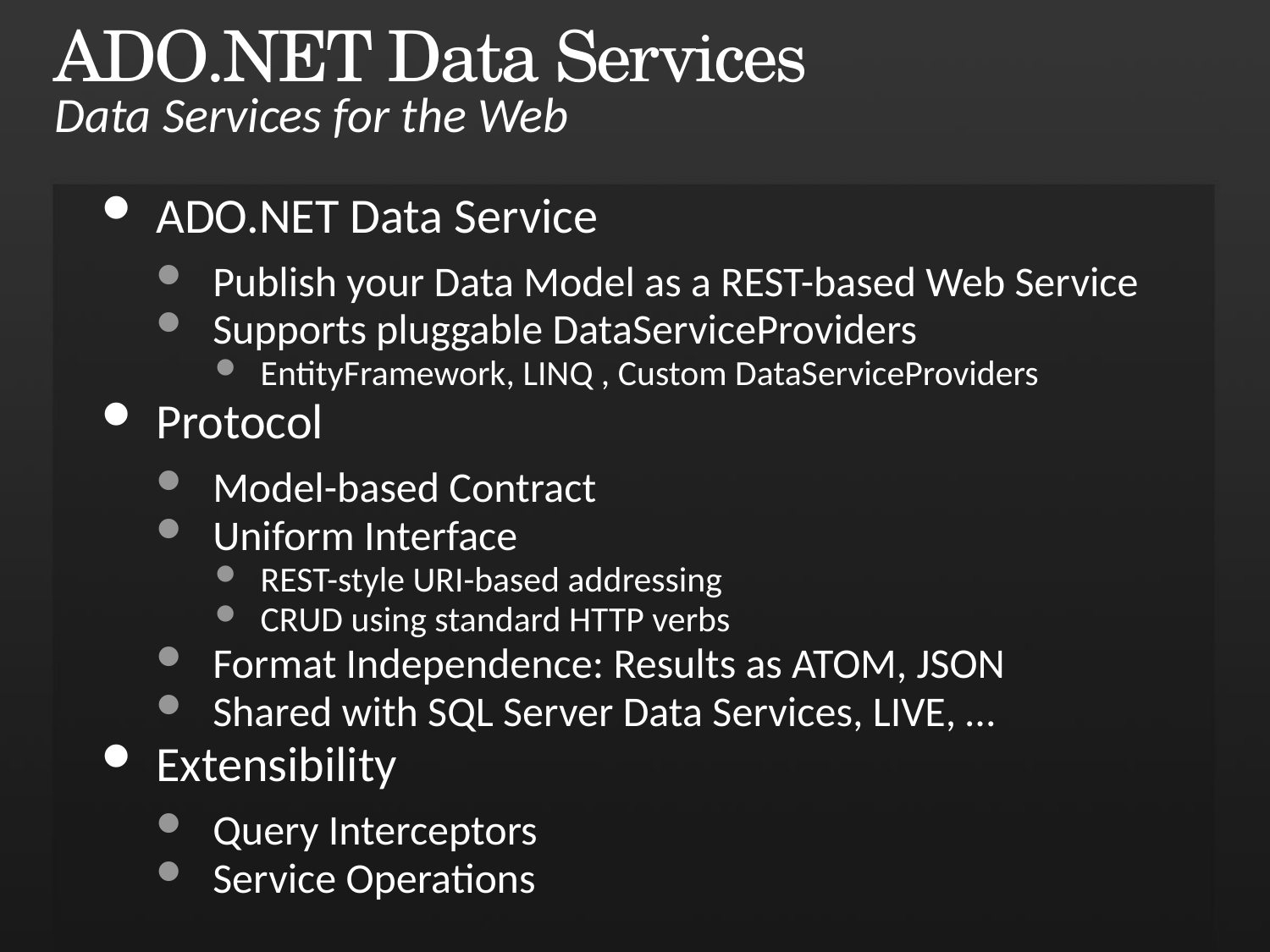

# ADO.NET Data Services
Data Services for the Web
ADO.NET Data Service
Publish your Data Model as a REST-based Web Service
Supports pluggable DataServiceProviders
EntityFramework, LINQ , Custom DataServiceProviders
Protocol
Model-based Contract
Uniform Interface
REST-style URI-based addressing
CRUD using standard HTTP verbs
Format Independence: Results as ATOM, JSON
Shared with SQL Server Data Services, LIVE, …
Extensibility
Query Interceptors
Service Operations